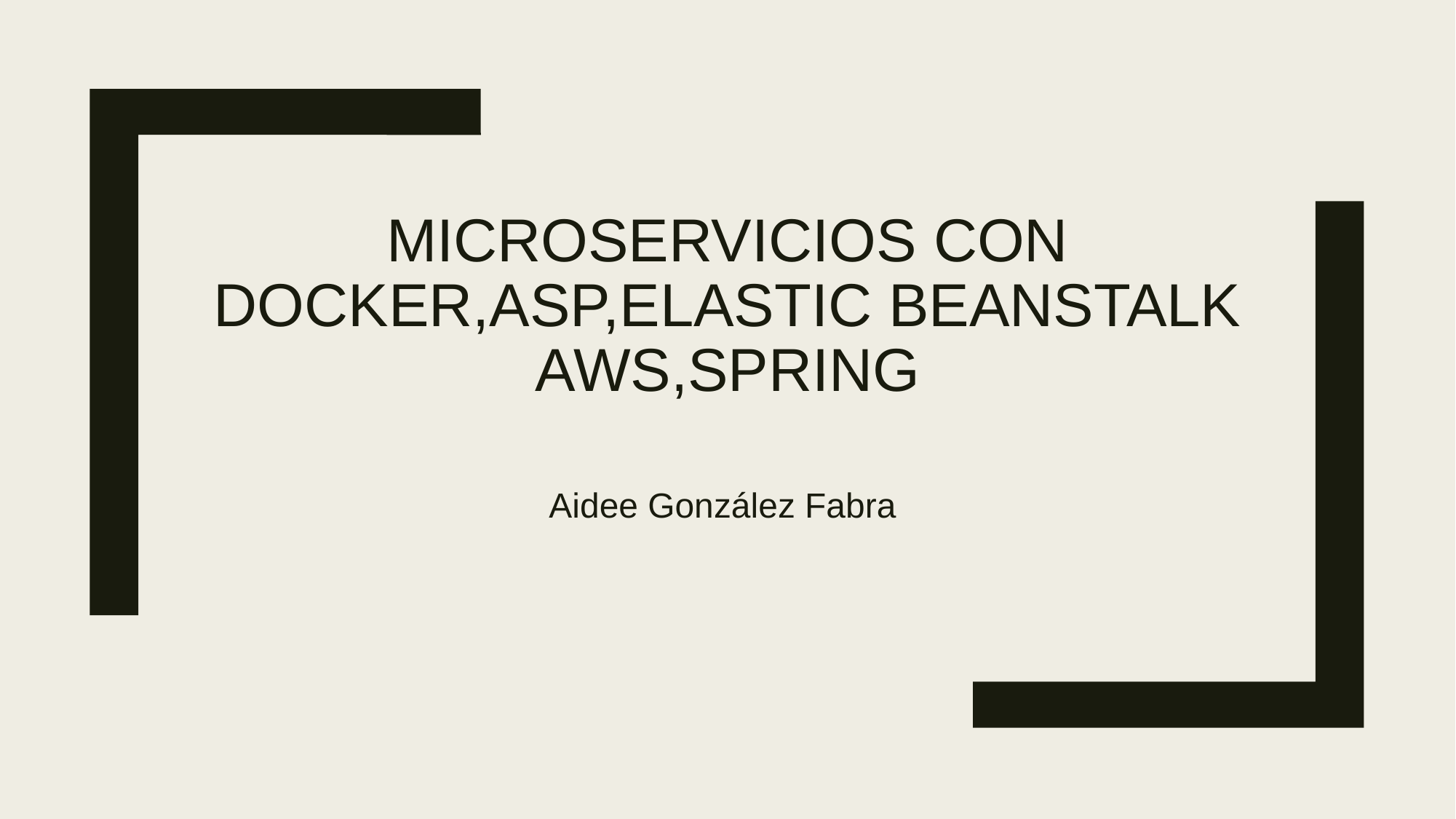

# Microservicios con Docker,ASP,Elastic Beanstalk AWS,Spring
Aidee González Fabra